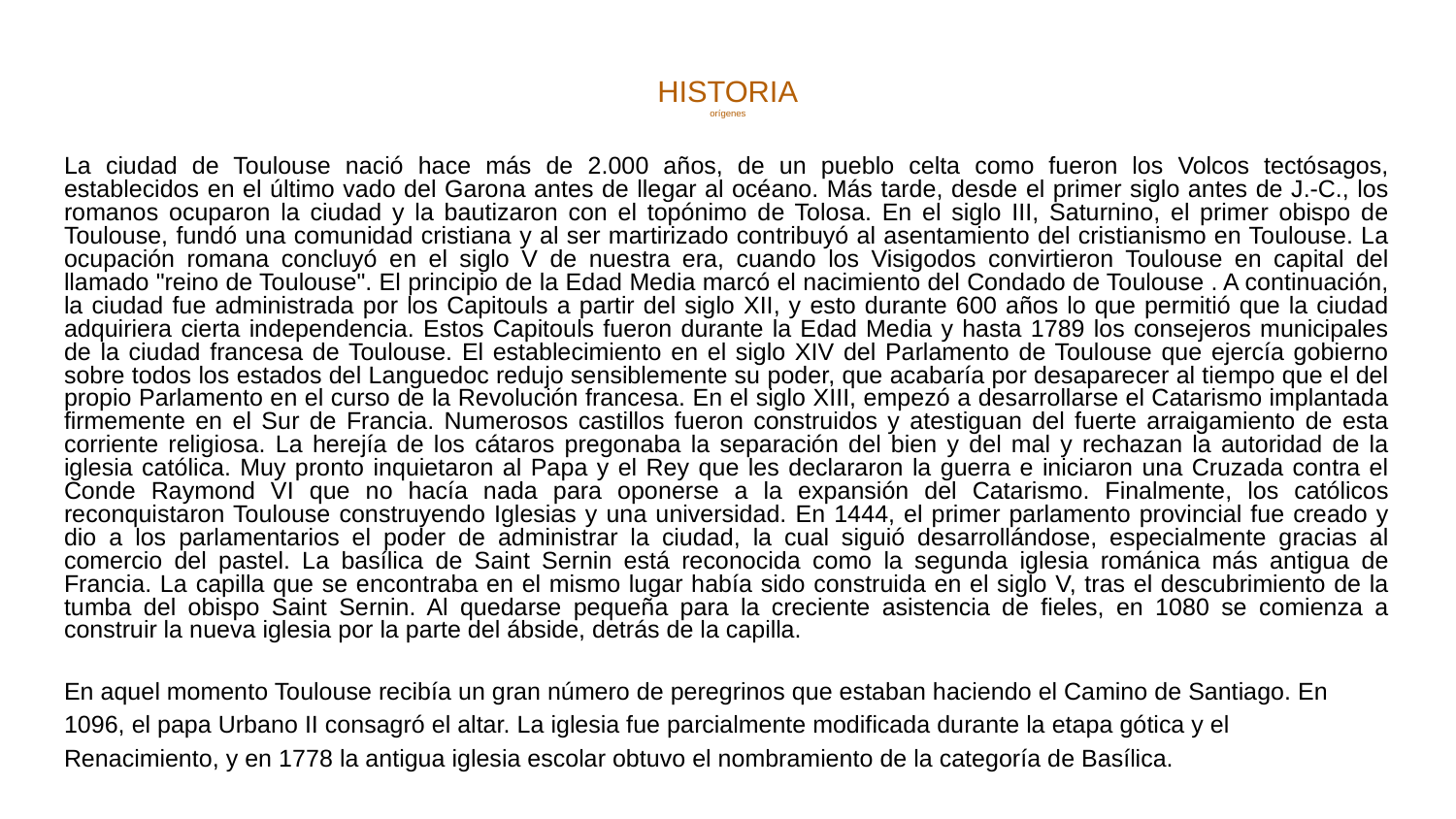

# HISTORIA
orígenes
La ciudad de Toulouse nació hace más de 2.000 años, de un pueblo celta como fueron los Volcos tectósagos, establecidos en el último vado del Garona antes de llegar al océano. Más tarde, desde el primer siglo antes de J.-C., los romanos ocuparon la ciudad y la bautizaron con el topónimo de Tolosa. En el siglo III, Saturnino, el primer obispo de Toulouse, fundó una comunidad cristiana y al ser martirizado contribuyó al asentamiento del cristianismo en Toulouse. La ocupación romana concluyó en el siglo V de nuestra era, cuando los Visigodos convirtieron Toulouse en capital del llamado "reino de Toulouse". El principio de la Edad Media marcó el nacimiento del Condado de Toulouse . A continuación, la ciudad fue administrada por los Capitouls a partir del siglo XII, y esto durante 600 años lo que permitió que la ciudad adquiriera cierta independencia. Estos Capitouls fueron durante la Edad Media y hasta 1789 los consejeros municipales de la ciudad francesa de Toulouse. El establecimiento en el siglo XIV del Parlamento de Toulouse que ejercía gobierno sobre todos los estados del Languedoc redujo sensiblemente su poder, que acabaría por desaparecer al tiempo que el del propio Parlamento en el curso de la Revolución francesa. En el siglo XIII, empezó a desarrollarse el Catarismo implantada firmemente en el Sur de Francia. Numerosos castillos fueron construidos y atestiguan del fuerte arraigamiento de esta corriente religiosa. La herejía de los cátaros pregonaba la separación del bien y del mal y rechazan la autoridad de la iglesia católica. Muy pronto inquietaron al Papa y el Rey que les declararon la guerra e iniciaron una Cruzada contra el Conde Raymond VI que no hacía nada para oponerse a la expansión del Catarismo. Finalmente, los católicos reconquistaron Toulouse construyendo Iglesias y una universidad. En 1444, el primer parlamento provincial fue creado y dio a los parlamentarios el poder de administrar la ciudad, la cual siguió desarrollándose, especialmente gracias al comercio del pastel. La basílica de Saint Sernin está reconocida como la segunda iglesia románica más antigua de Francia. La capilla que se encontraba en el mismo lugar había sido construida en el siglo V, tras el descubrimiento de la tumba del obispo Saint Sernin. Al quedarse pequeña para la creciente asistencia de fieles, en 1080 se comienza a construir la nueva iglesia por la parte del ábside, detrás de la capilla.
En aquel momento Toulouse recibía un gran número de peregrinos que estaban haciendo el Camino de Santiago. En 1096, el papa Urbano II consagró el altar. La iglesia fue parcialmente modificada durante la etapa gótica y el Renacimiento, y en 1778 la antigua iglesia escolar obtuvo el nombramiento de la categoría de Basílica.